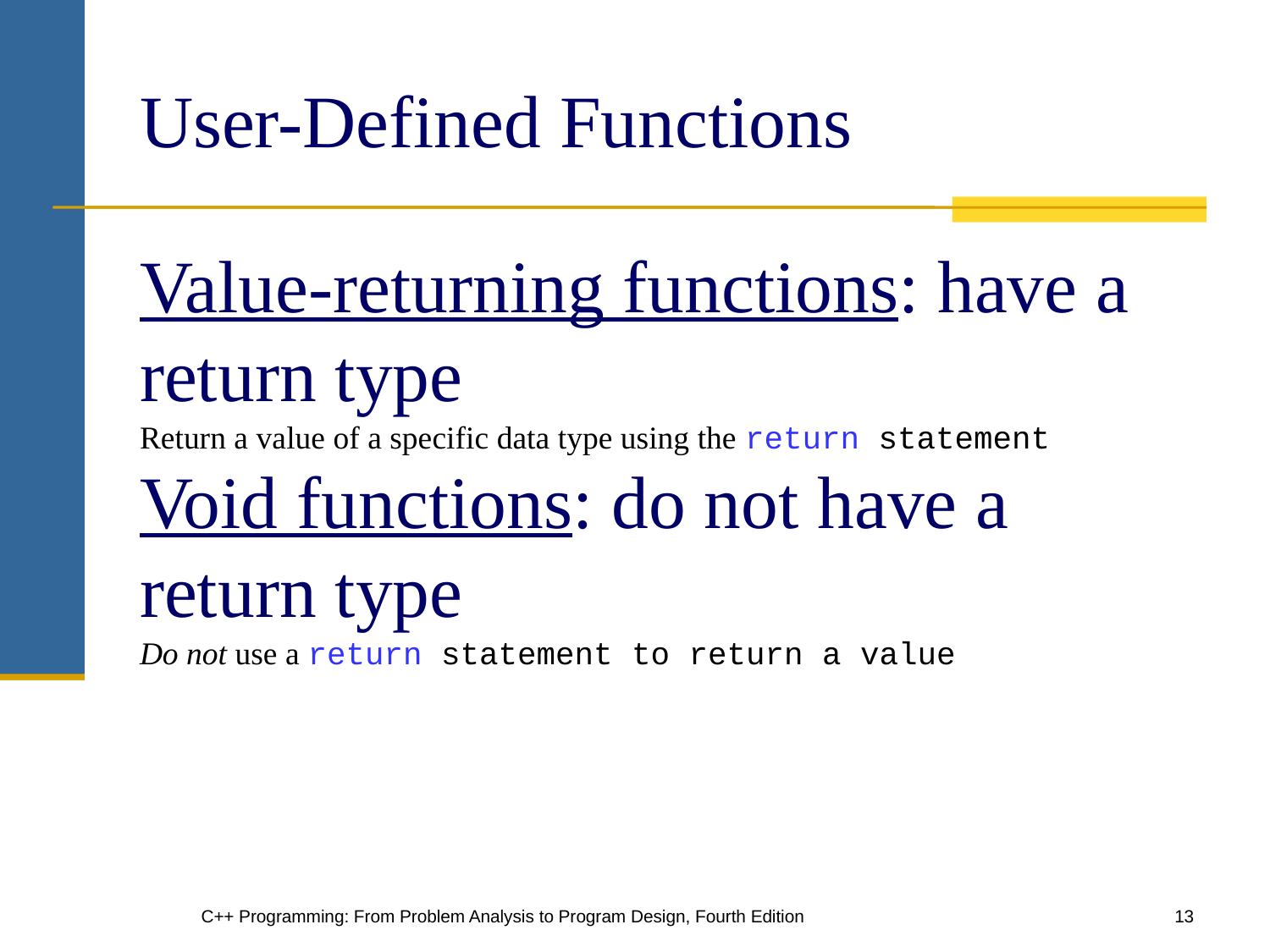

User-Defined Functions
Value-returning functions: have a return type
Return a value of a specific data type using the return statement
Void functions: do not have a return type
Do not use a return statement to return a value
C++ Programming: From Problem Analysis to Program Design, Fourth Edition
13